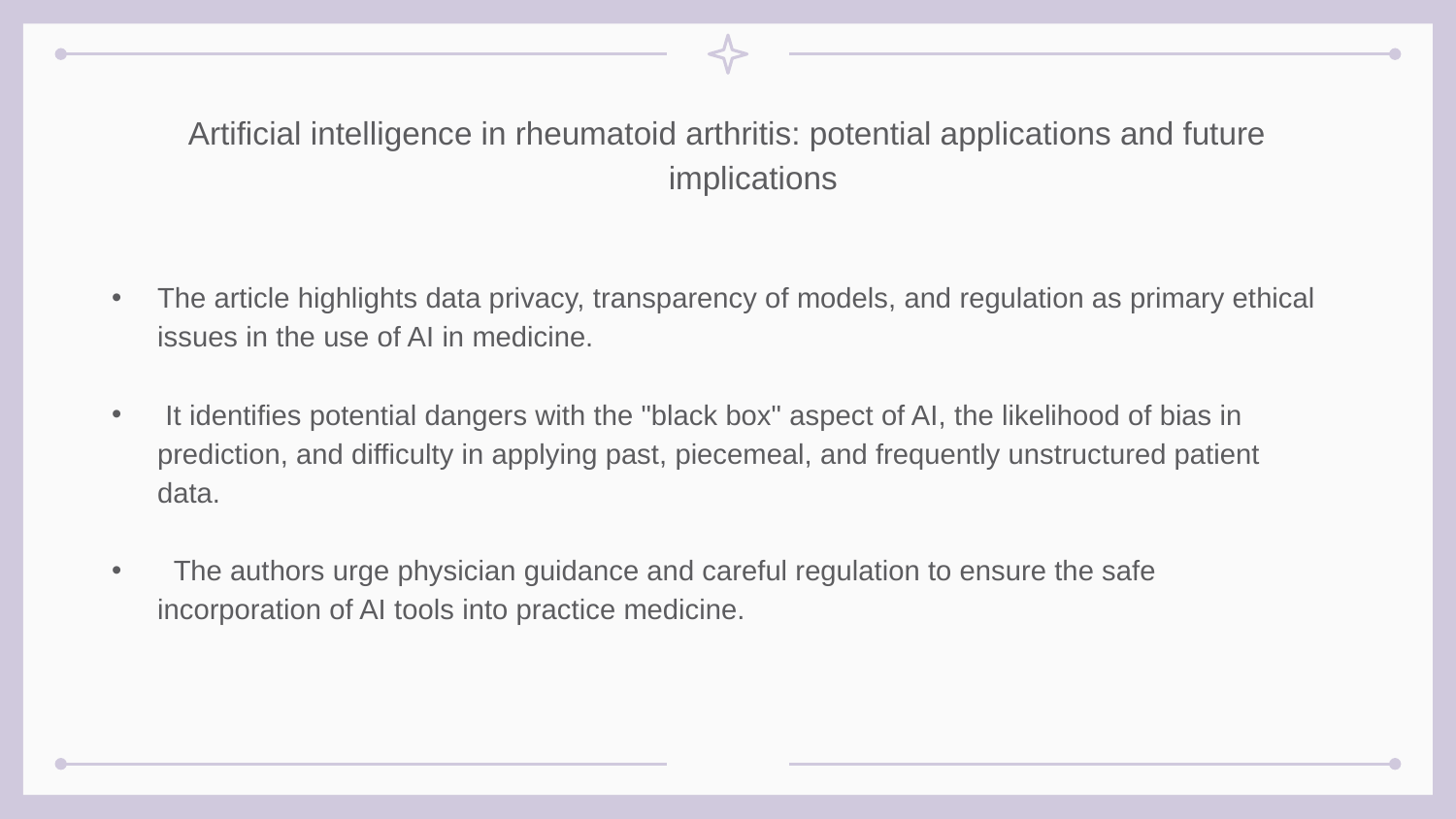

Artificial intelligence in rheumatoid arthritis: potential applications and future implications

The article highlights data privacy, transparency of models, and regulation as primary ethical issues in the use of AI in medicine.

 It identifies potential dangers with the "black box" aspect of AI, the likelihood of bias in prediction, and difficulty in applying past, piecemeal, and frequently unstructured patient data.

  The authors urge physician guidance and careful regulation to ensure the safe incorporation of AI tools into practice medicine.
11